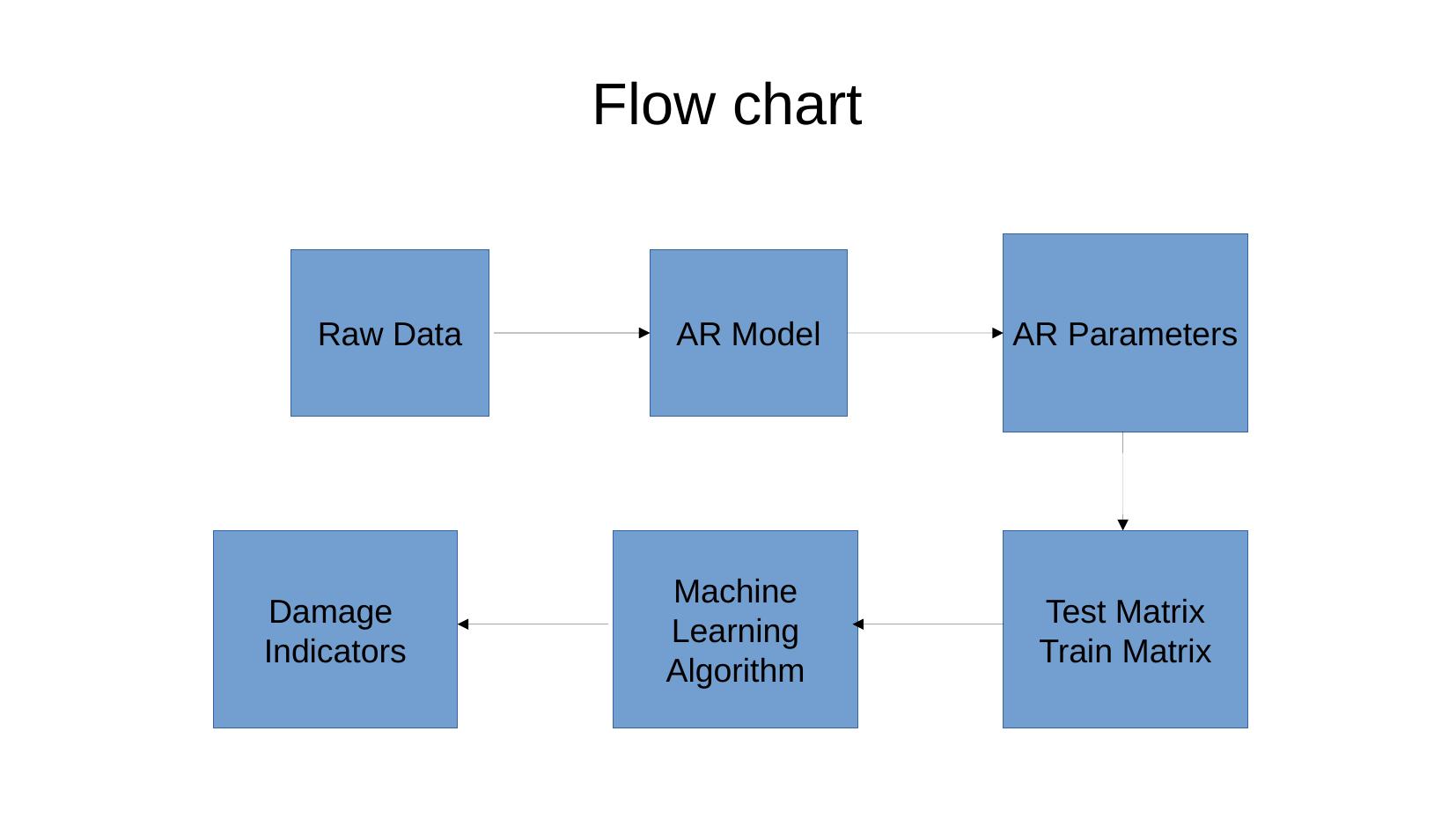

Flow chart
AR Parameters
Raw Data
AR Model

Damage
Indicators
Machine
Learning
Algorithm
Test Matrix
Train Matrix